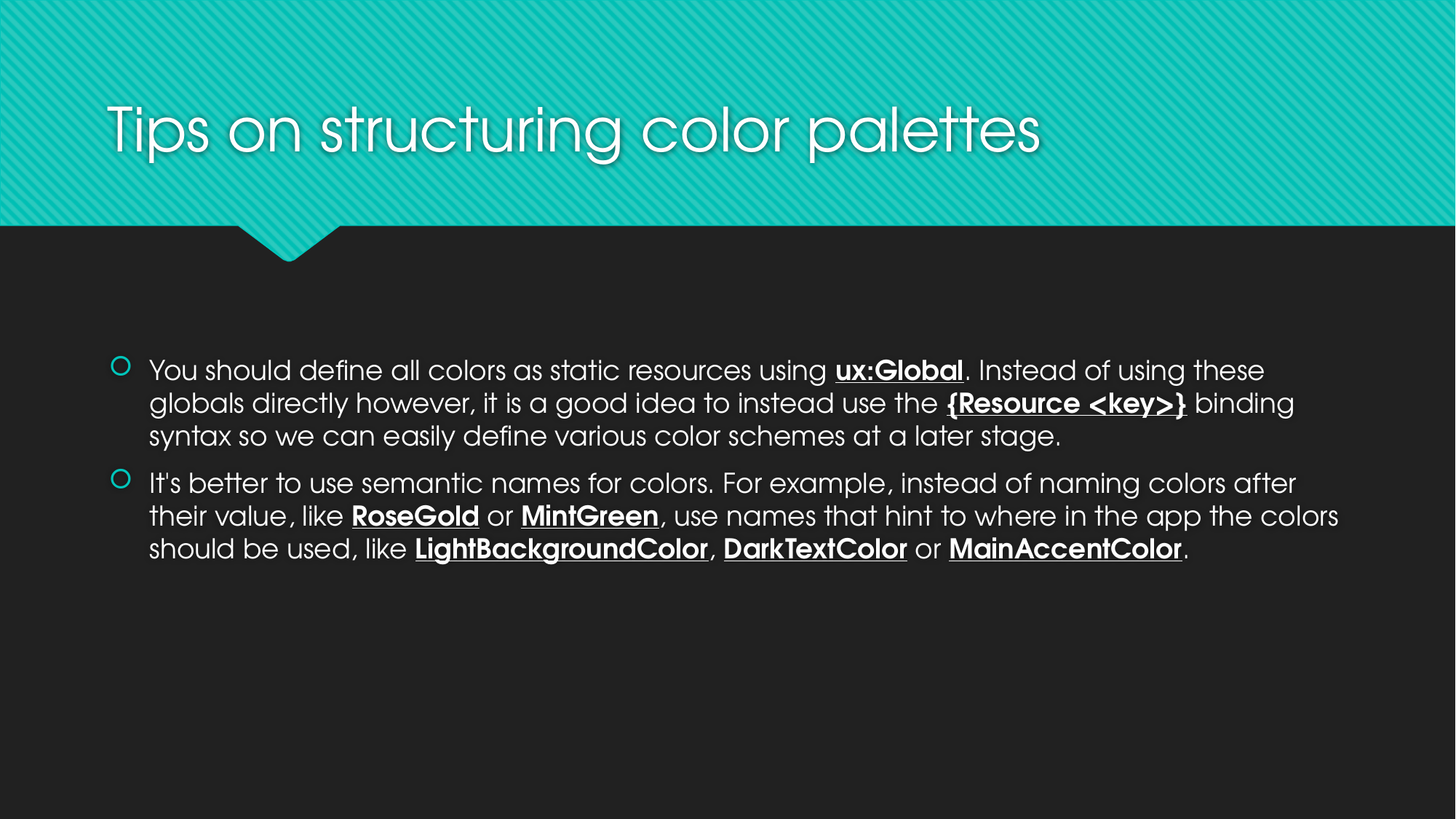

# Tips on structuring color palettes
You should define all colors as static resources using ux:Global. Instead of using these globals directly however, it is a good idea to instead use the {Resource <key>} binding syntax so we can easily define various color schemes at a later stage.
It's better to use semantic names for colors. For example, instead of naming colors after their value, like RoseGold or MintGreen, use names that hint to where in the app the colors should be used, like LightBackgroundColor, DarkTextColor or MainAccentColor.